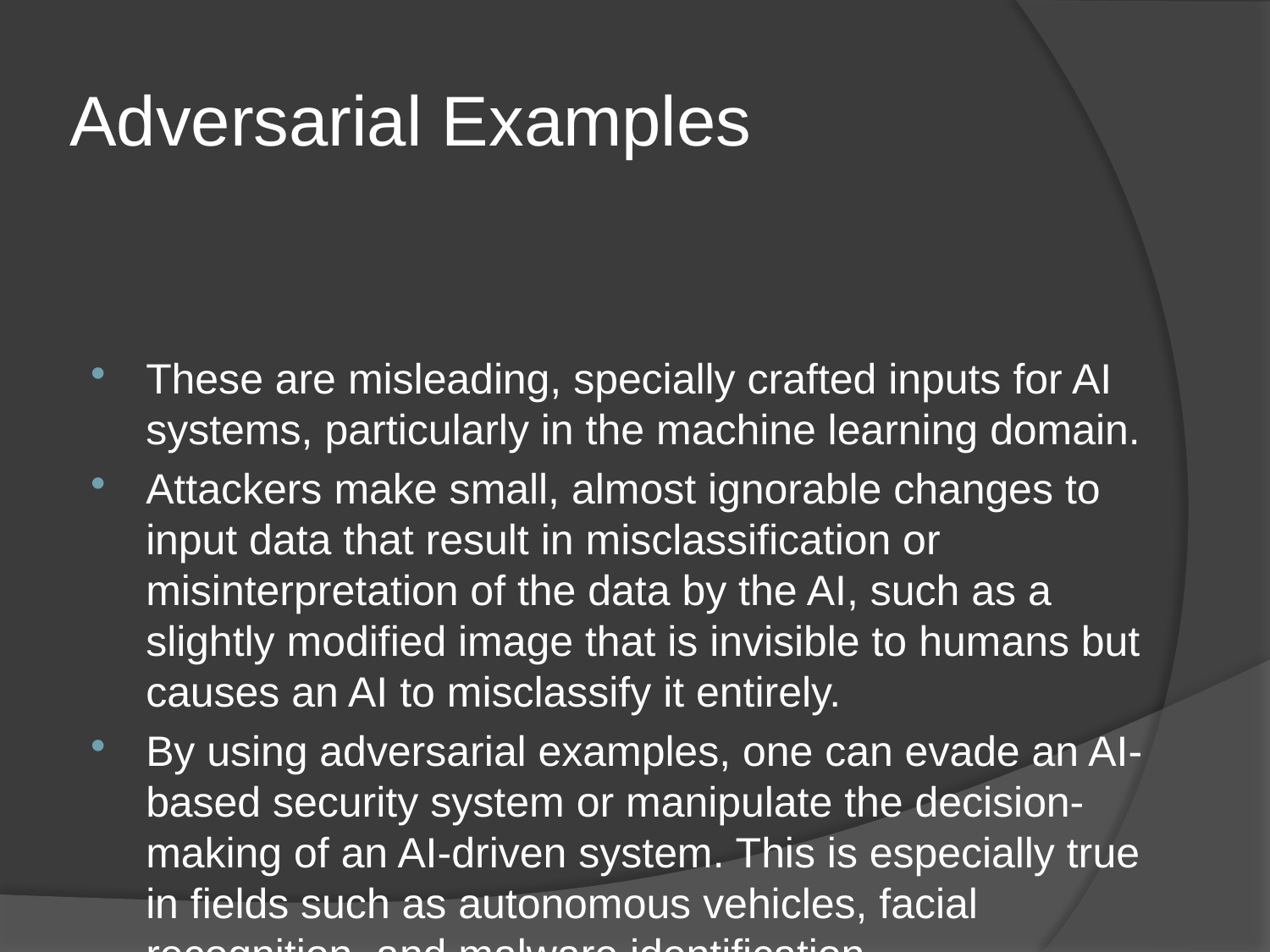

# Adversarial Examples
These are misleading, specially crafted inputs for AI systems, particularly in the machine learning domain.
Attackers make small, almost ignorable changes to input data that result in misclassification or misinterpretation of the data by the AI, such as a slightly modified image that is invisible to humans but causes an AI to misclassify it entirely.
By using adversarial examples, one can evade an AI-based security system or manipulate the decision-making of an AI-driven system. This is especially true in fields such as autonomous vehicles, facial recognition, and malware identification.